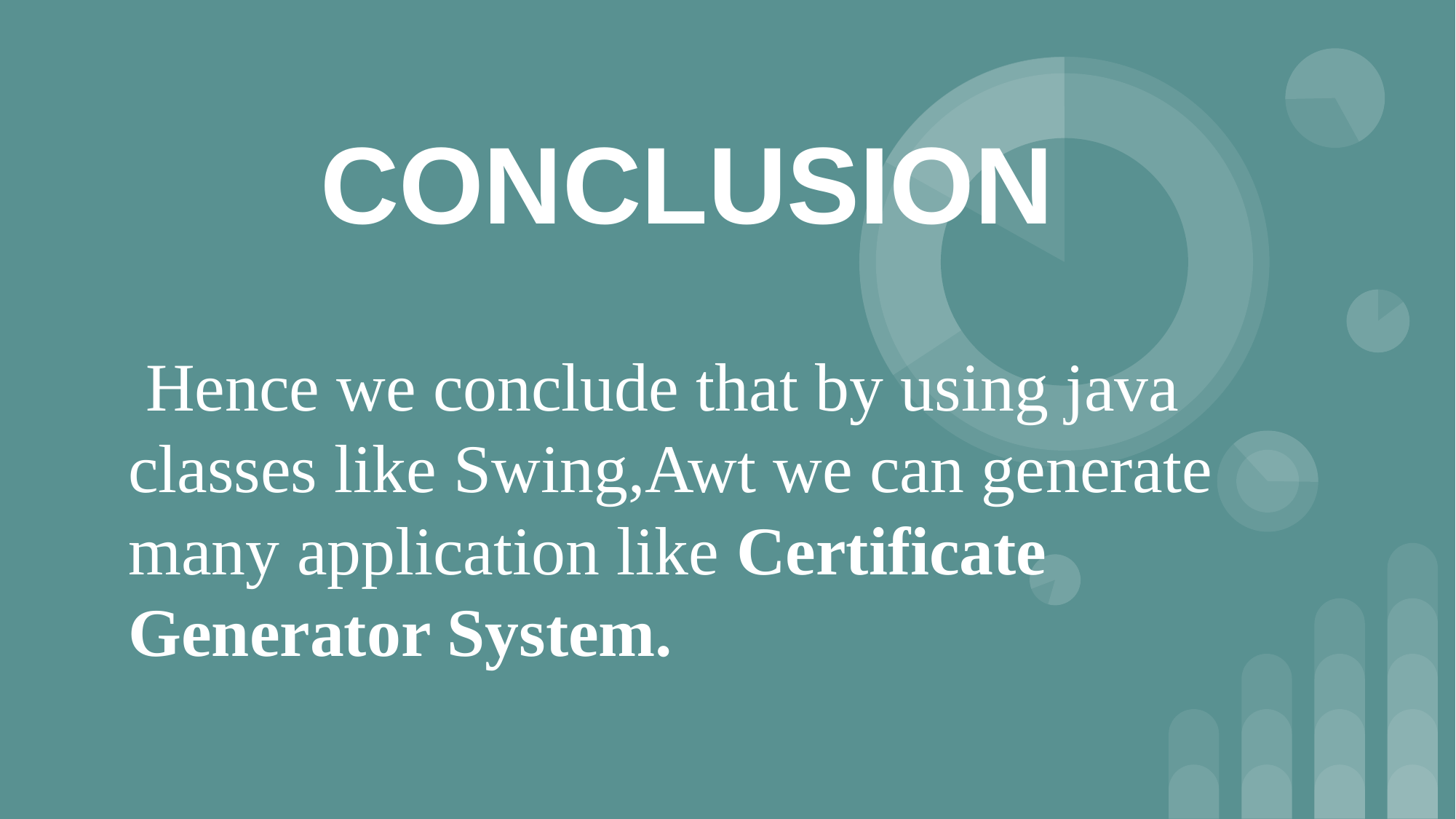

# CONCLUSION
 Hence we conclude that by using java classes like Swing,Awt we can generate many application like Certificate Generator System.